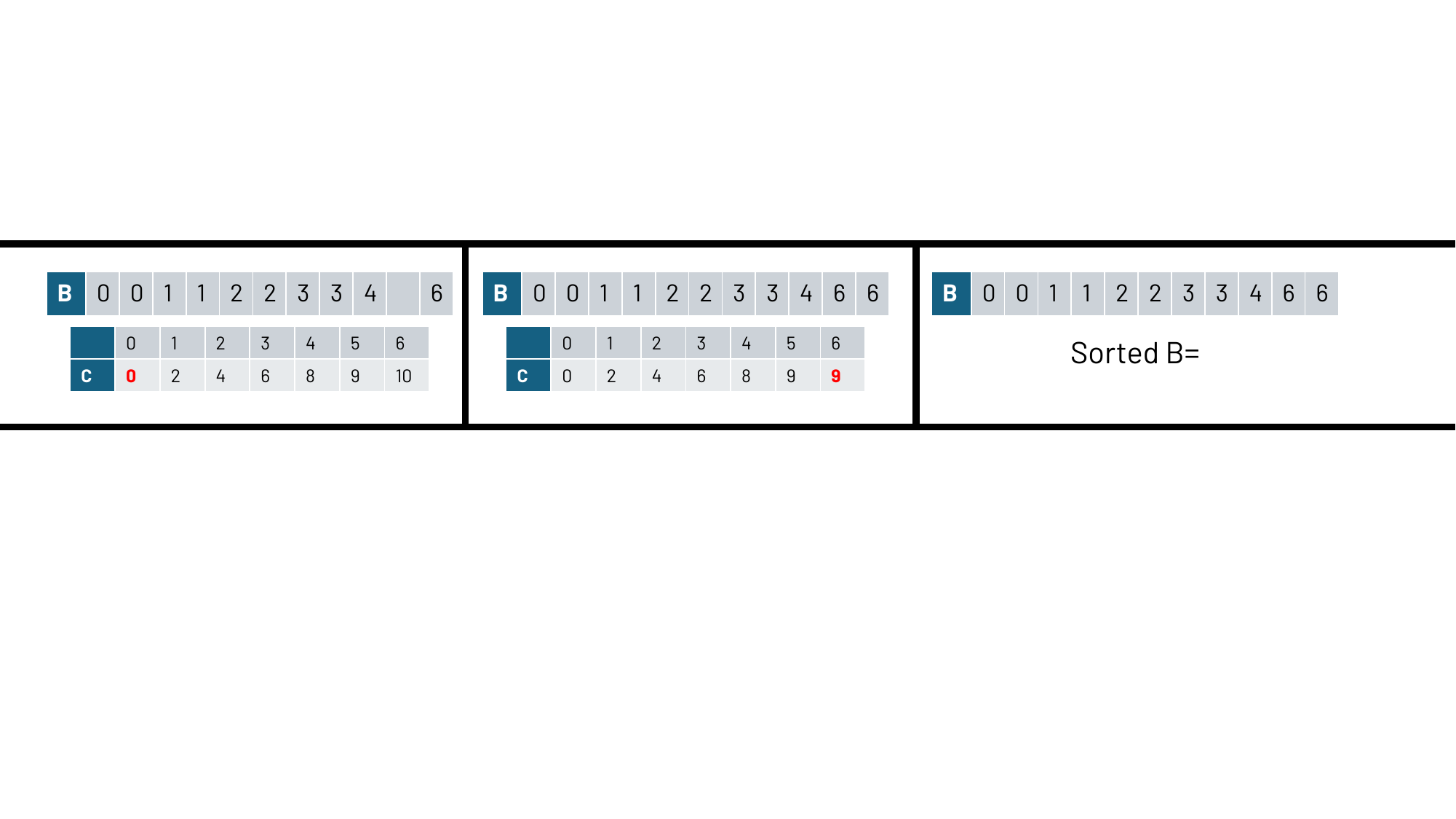

| B | 0 | 0 | 1 | 1 | 2 | 2 | 3 | 3 | 4 |  | 6 |
| --- | --- | --- | --- | --- | --- | --- | --- | --- | --- | --- | --- |
| B | 0 | 0 | 1 | 1 | 2 | 2 | 3 | 3 | 4 | 6 | 6 |
| --- | --- | --- | --- | --- | --- | --- | --- | --- | --- | --- | --- |
| B | 0 | 0 | 1 | 1 | 2 | 2 | 3 | 3 | 4 | 6 | 6 |
| --- | --- | --- | --- | --- | --- | --- | --- | --- | --- | --- | --- |
|  | 0 | 1 | 2 | 3 | 4 | 5 | 6 |
| --- | --- | --- | --- | --- | --- | --- | --- |
| C | 0 | 2 | 4 | 6 | 8 | 9 | 10 |
|  | 0 | 1 | 2 | 3 | 4 | 5 | 6 |
| --- | --- | --- | --- | --- | --- | --- | --- |
| C | 0 | 2 | 4 | 6 | 8 | 9 | 9 |
Sorted B=